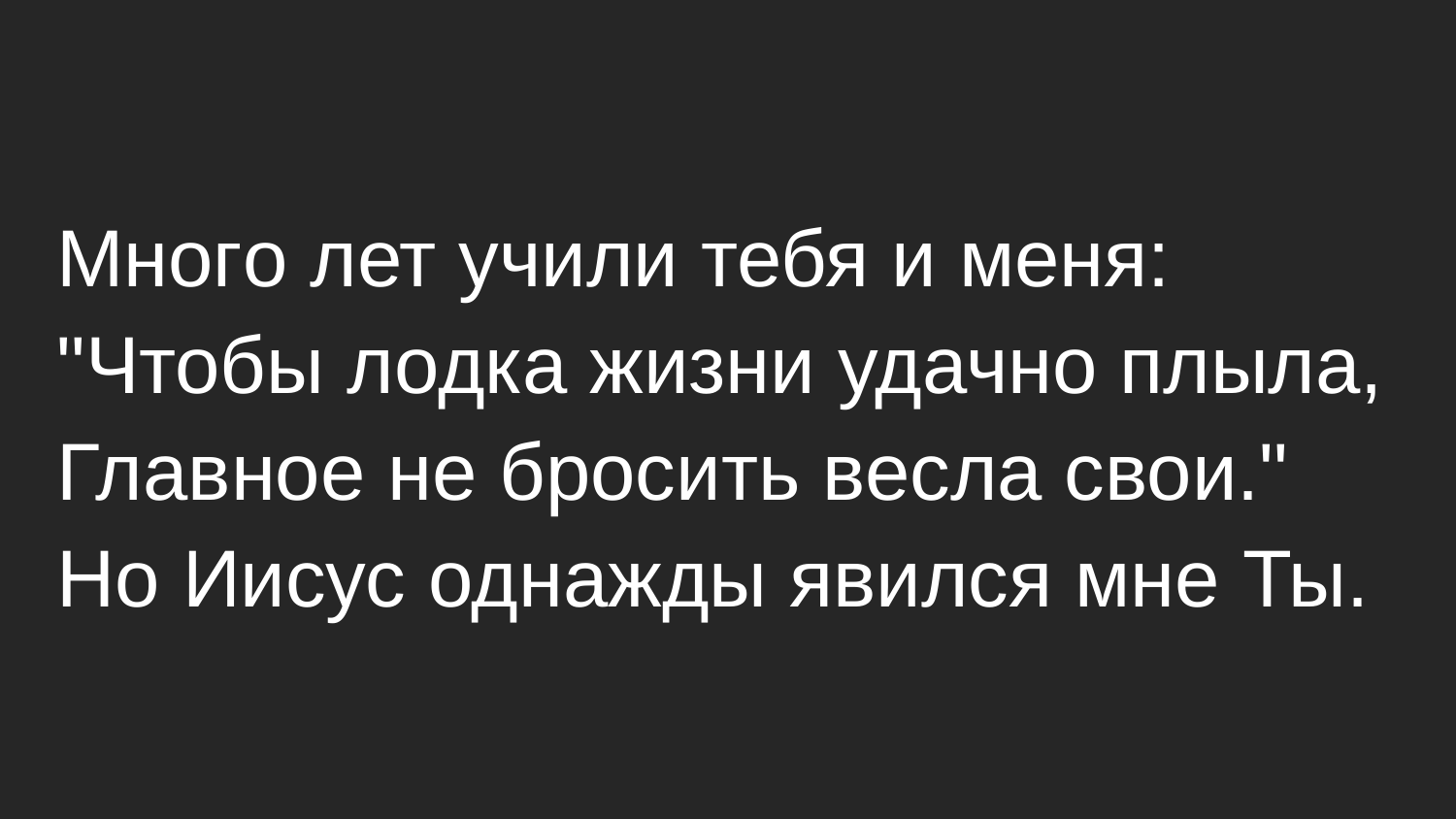

Многo лет учили тебя и меня:
"Чтобы лодка жизни удачно плыла,
Главное не бросить весла свои."
Но Иисус однажды явился мне Ты.